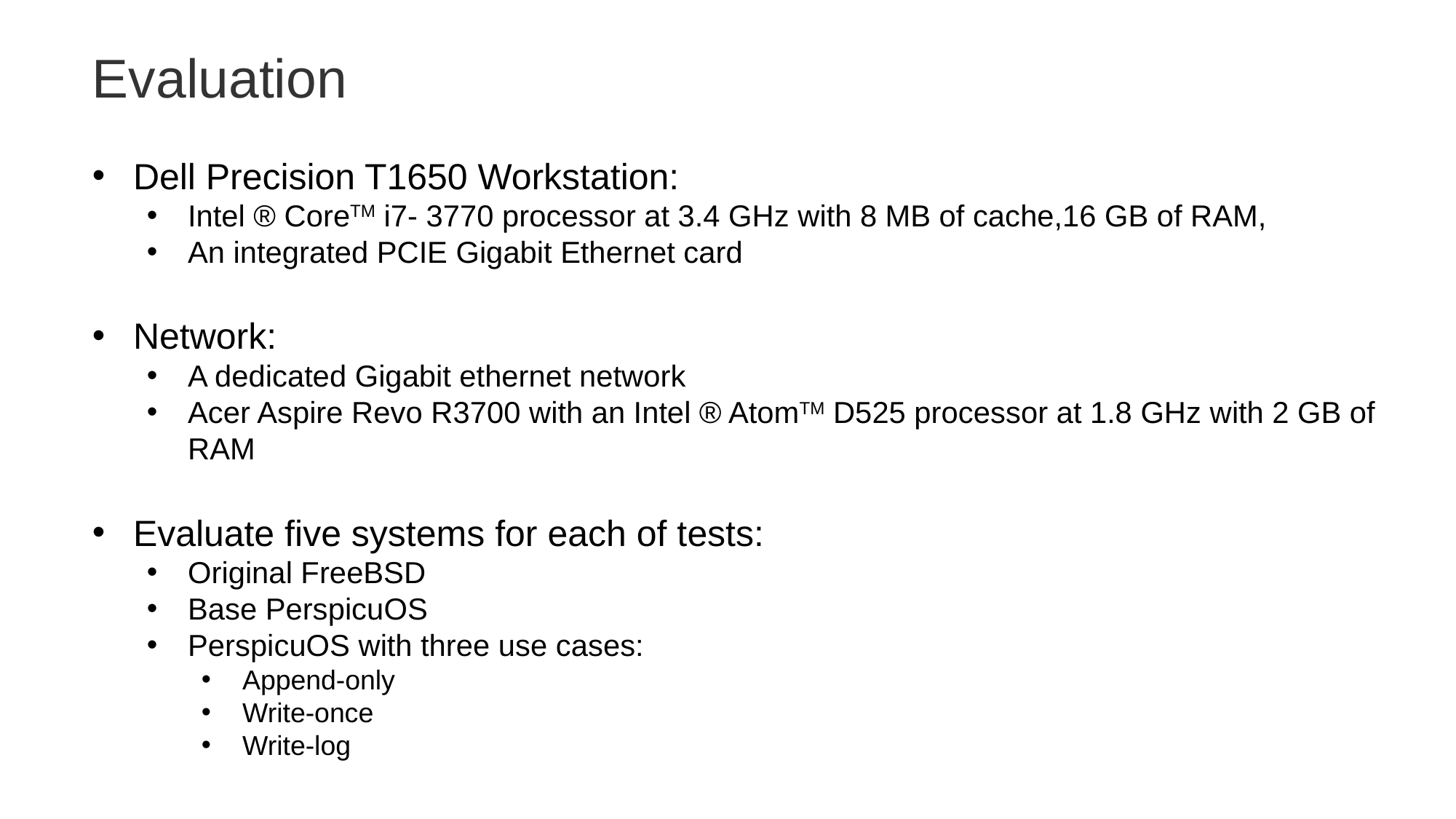

Evaluation

Dell Precision T1650 Workstation:
Intel ® CoreTM i7- 3770 processor at 3.4 GHz with 8 MB of cache,16 GB of RAM,
An integrated PCIE Gigabit Ethernet card

Network:
A dedicated Gigabit ethernet network
Acer Aspire Revo R3700 with an Intel ® AtomTM D525 processor at 1.8 GHz with 2 GB of RAM

Evaluate five systems for each of tests:
Original FreeBSD
Base PerspicuOS
PerspicuOS with three use cases:
Append-only
Write-once
Write-log